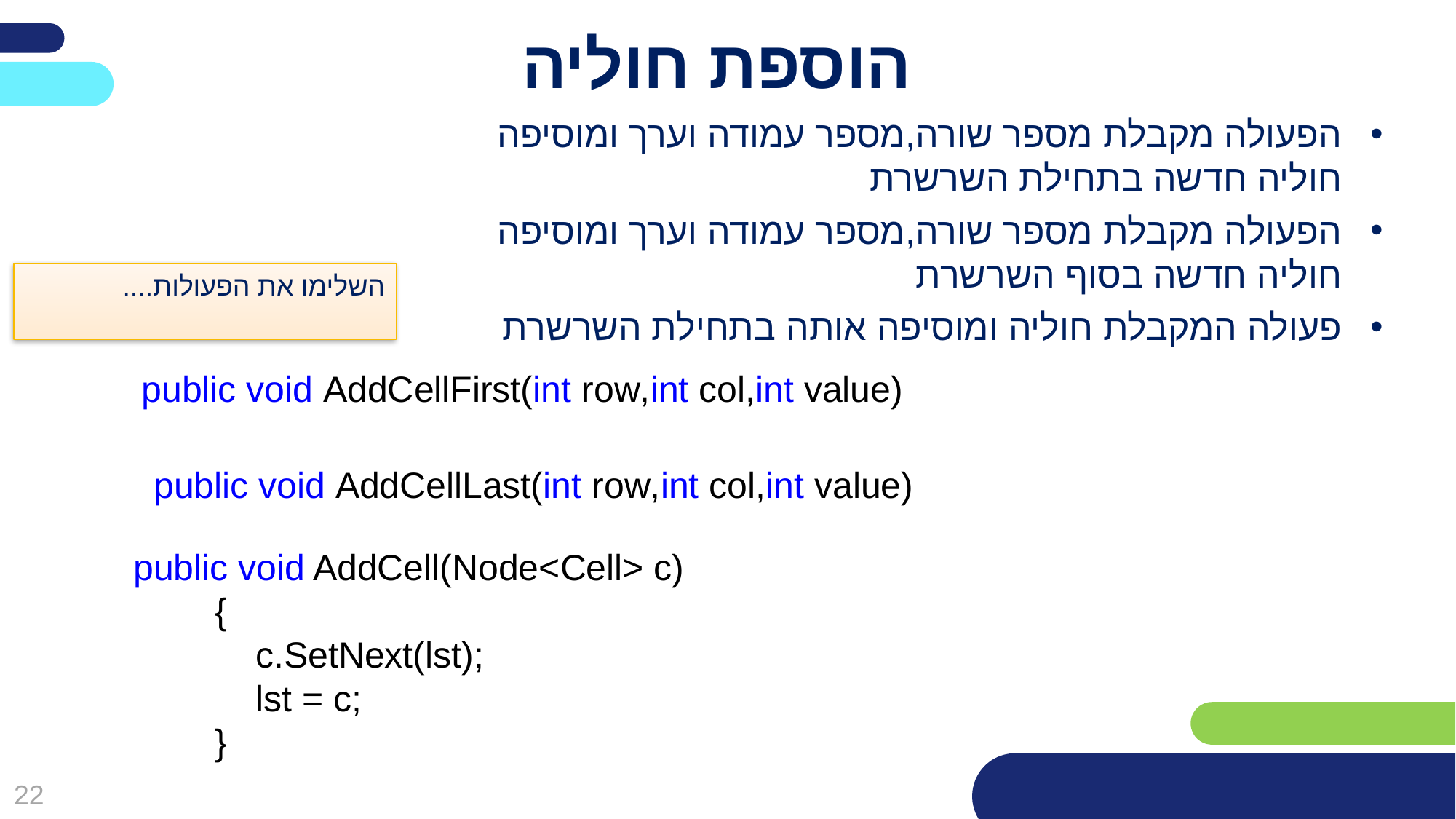

# הוספת חוליה
הפעולה מקבלת מספר שורה,מספר עמודה וערך ומוסיפה חוליה חדשה בתחילת השרשרת
הפעולה מקבלת מספר שורה,מספר עמודה וערך ומוסיפה חוליה חדשה בסוף השרשרת
פעולה המקבלת חוליה ומוסיפה אותה בתחילת השרשרת

השלימו את הפעולות....

public void AddCellFirst(int row,int col,int value)
public void AddCellLast(int row,int col,int value)
public void AddCell(Node<Cell> c)
        {
            c.SetNext(lst);
            lst = c;
        }